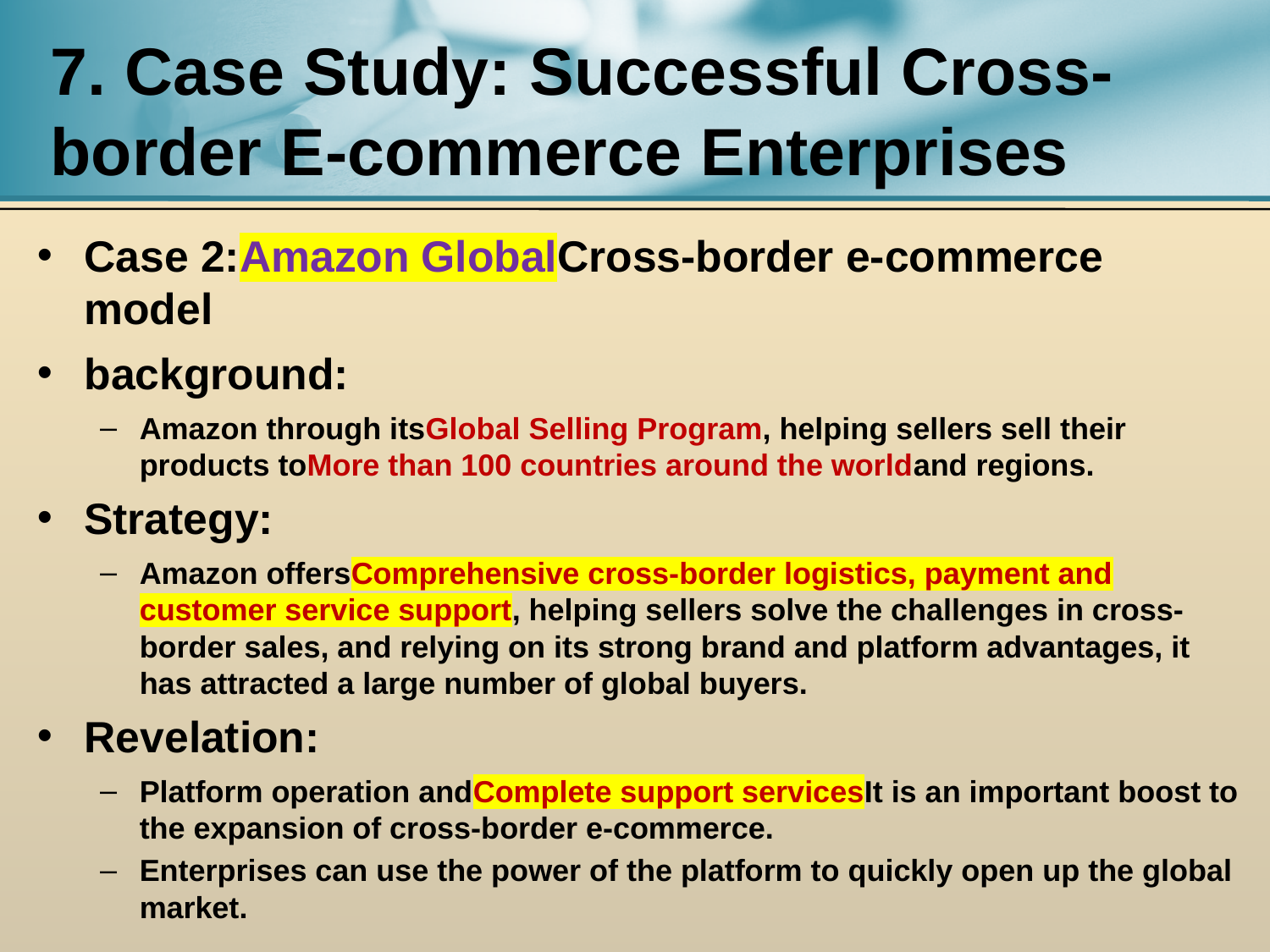

# 7. Case Study: Successful Cross-border E-commerce Enterprises
Case 2:Amazon GlobalCross-border e-commerce model
background:
Amazon through itsGlobal Selling Program, helping sellers sell their products toMore than 100 countries around the worldand regions.
Strategy:
Amazon offersComprehensive cross-border logistics, payment and customer service support, helping sellers solve the challenges in cross-border sales, and relying on its strong brand and platform advantages, it has attracted a large number of global buyers.
Revelation:
Platform operation andComplete support servicesIt is an important boost to the expansion of cross-border e-commerce.
Enterprises can use the power of the platform to quickly open up the global market.